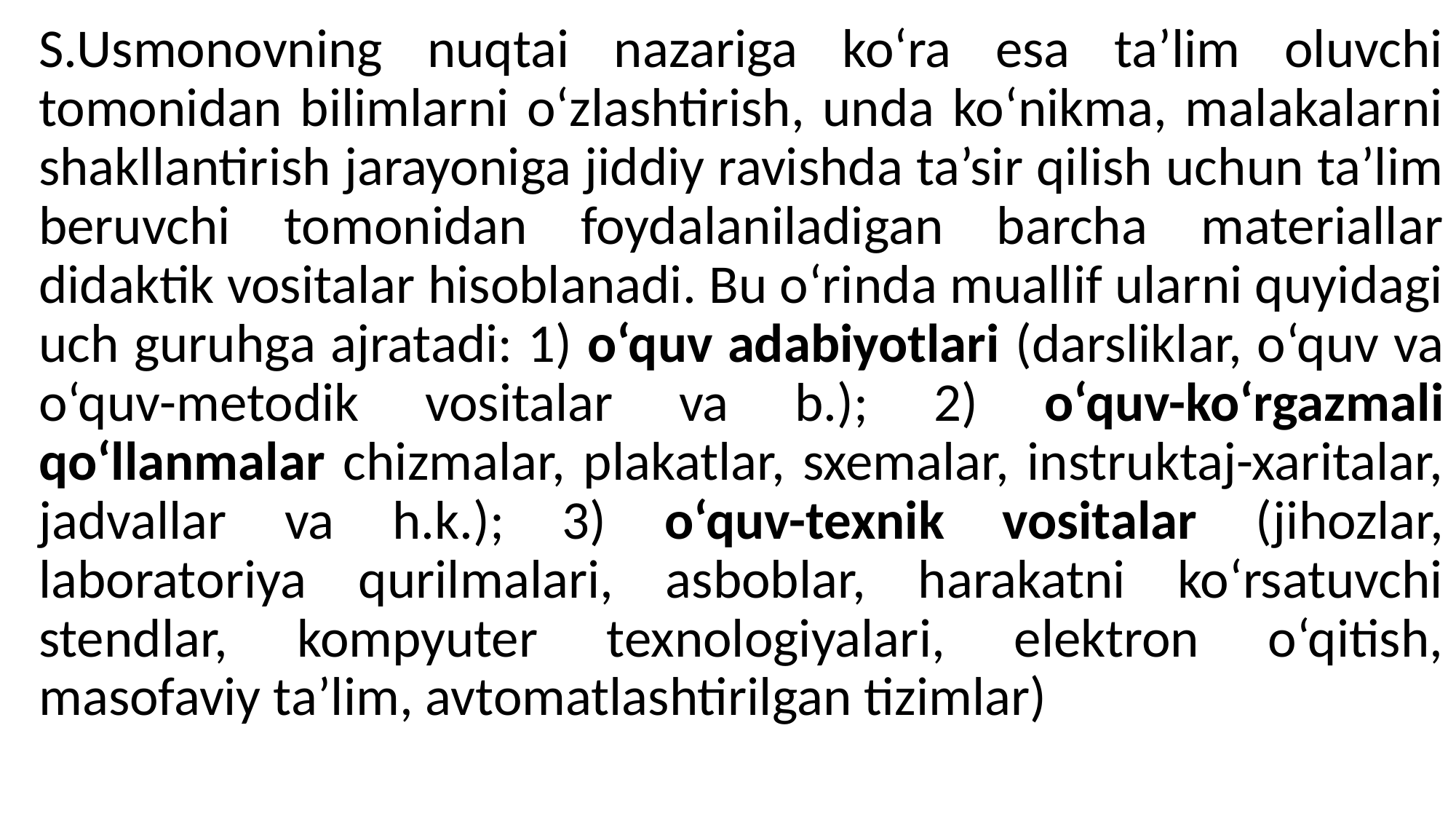

S.Usmonovning nuqtai nazariga ko‘ra esa ta’lim oluvchi tomonidan bilimlarni o‘zlashtirish, unda ko‘nikma, malakalarni shakllantirish jarayoniga jiddiy ravishda ta’sir qilish uchun ta’lim beruvchi tomonidan foydalaniladigan barcha materiallar didaktik vositalar hisoblanadi. Bu o‘rinda muallif ularni quyidagi uch guruhga ajratadi: 1) o‘quv adabiyotlari (darsliklar, o‘quv va o‘quv-metodik vositalar va b.); 2) o‘quv-ko‘rgazmali qo‘llanmalar chizmalar, plakatlar, sxemalar, instruktaj-xaritalar, jadvallar va h.k.); 3) o‘quv-texnik vositalar (jihozlar, laboratoriya qurilmalari, asboblar, harakatni ko‘rsatuvchi stendlar, kompyuter texnologiyalari, elektron o‘qitish, masofaviy ta’lim, avtomatlashtirilgan tizimlar)